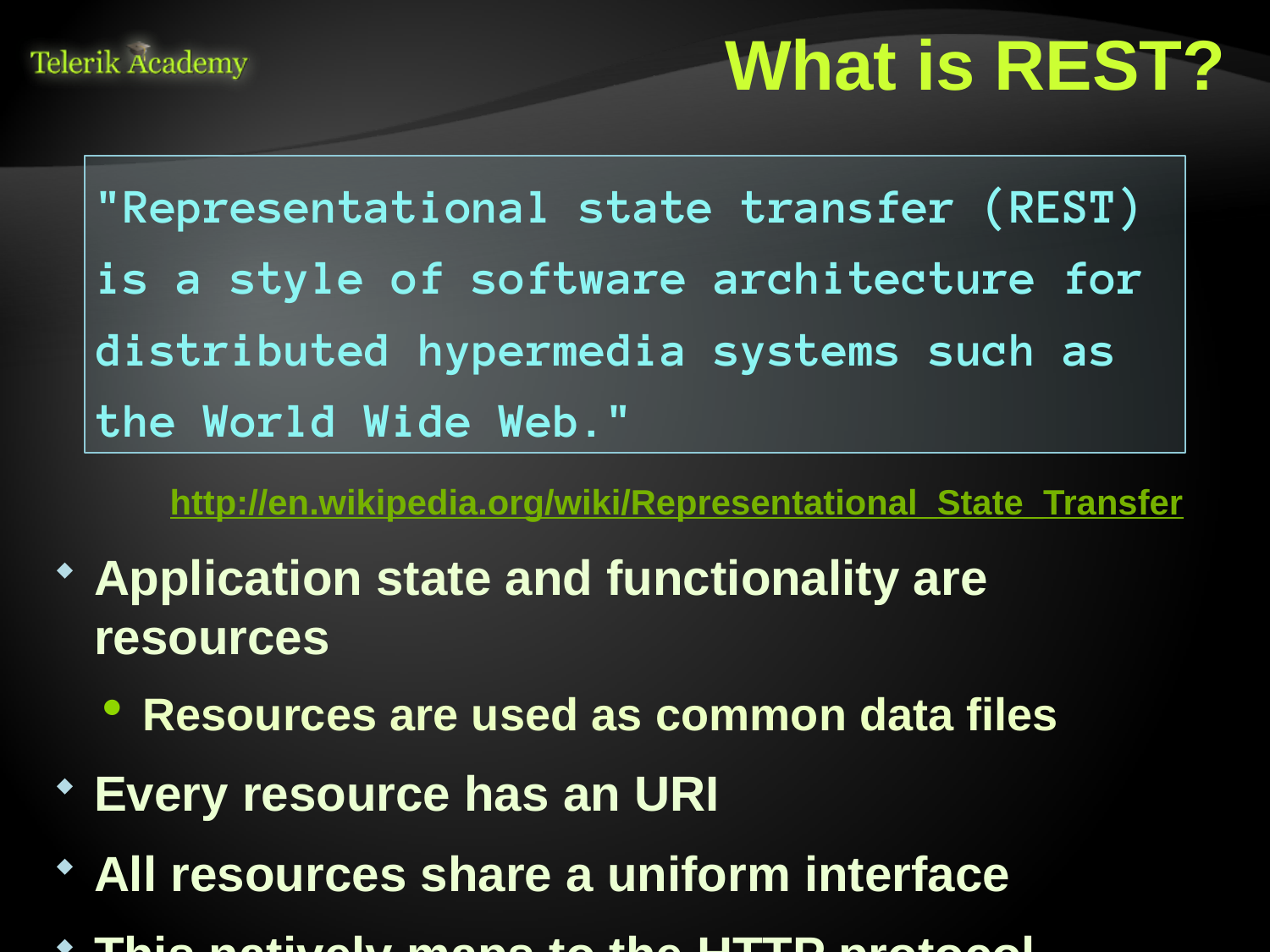

# What is REST?
"Representational state transfer (REST) is a style of software architecture for distributed hypermedia systems such as the World Wide Web."
http://en.wikipedia.org/wiki/Representational_State_Transfer
Application state and functionality are resources
Resources are used as common data files
Every resource has an URI
All resources share a uniform interface
This natively maps to the HTTP protocol